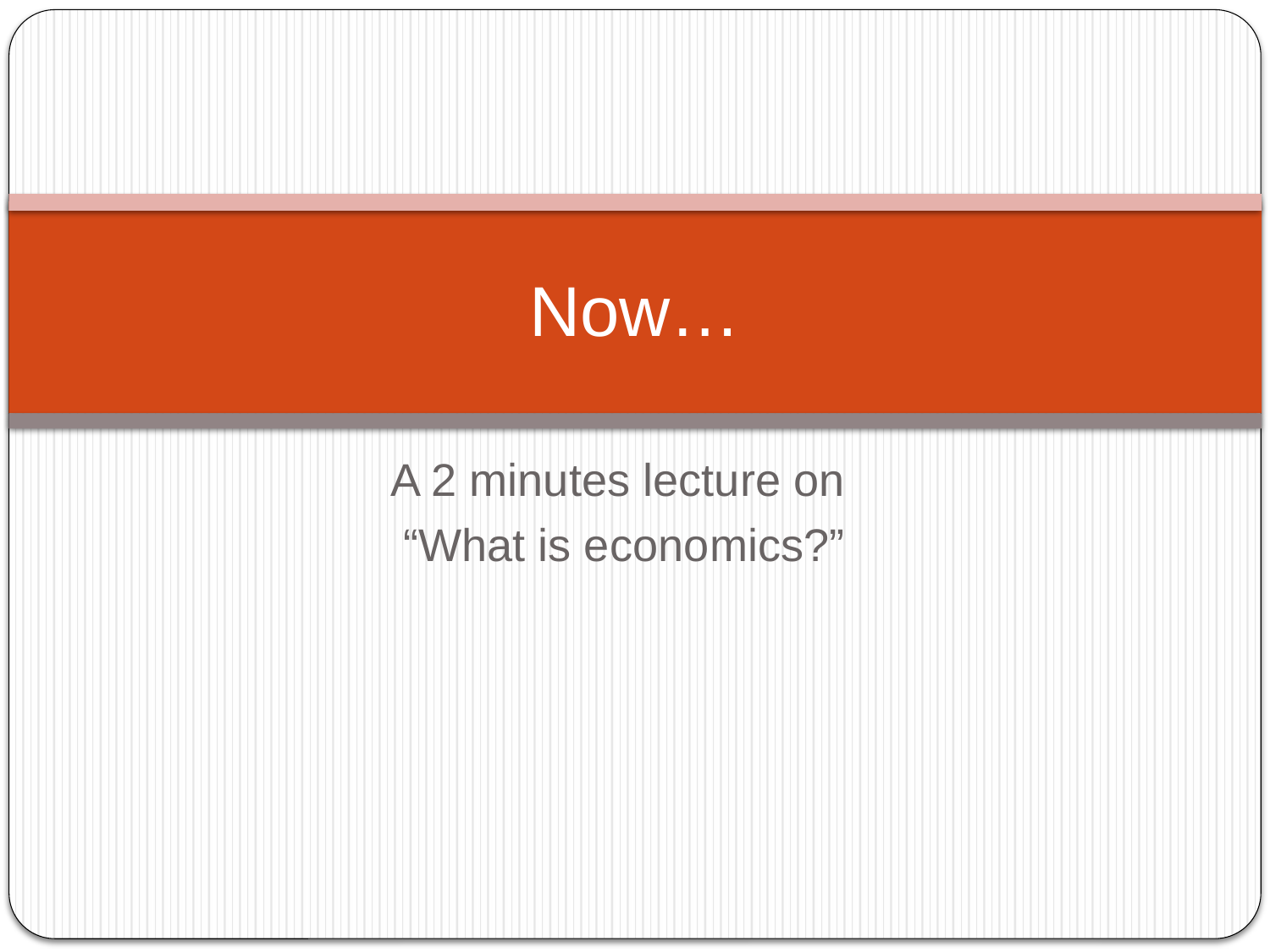

# Now…
A 2 minutes lecture on
“What is economics?”